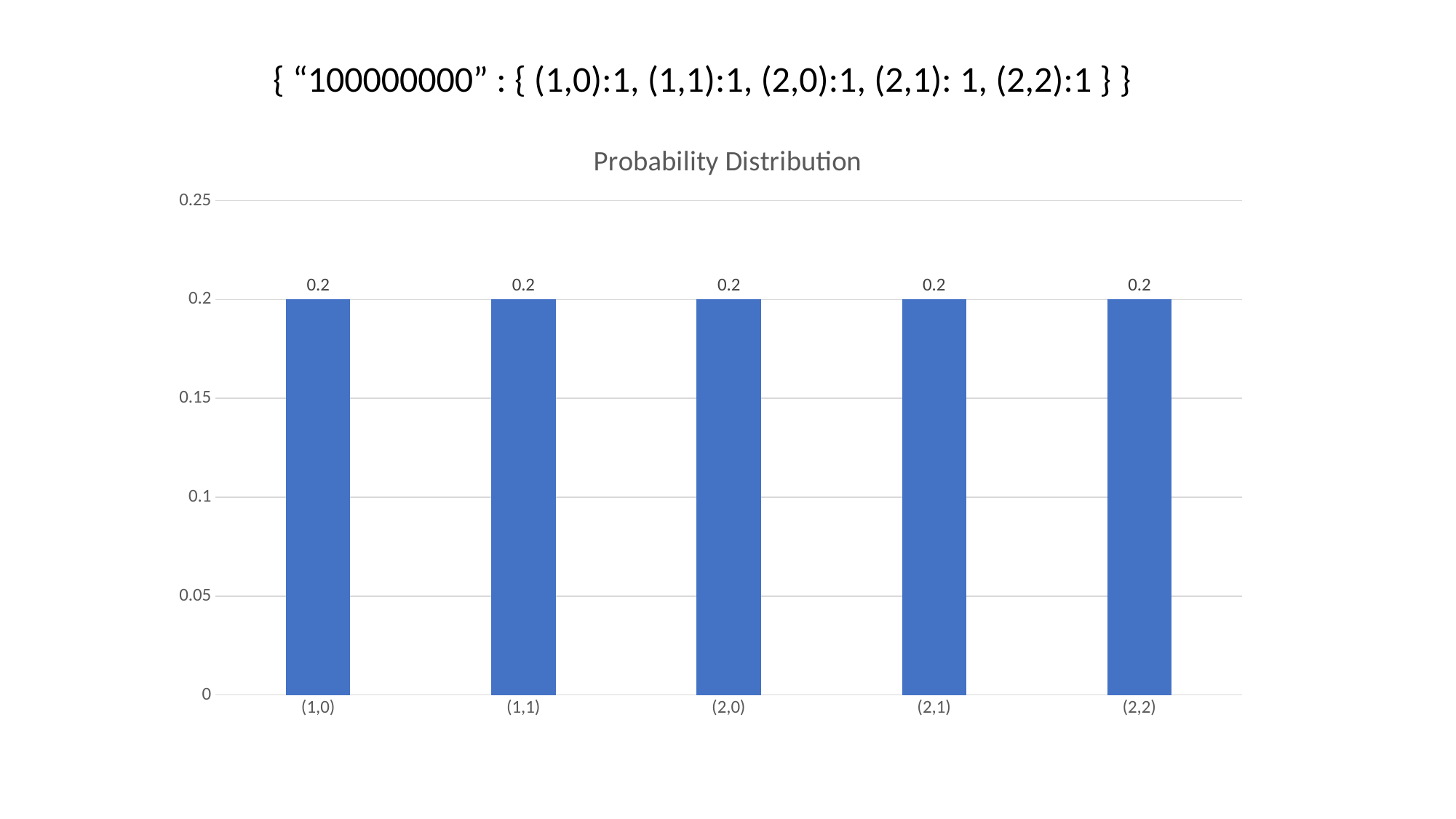

{ “100000000” : { (1,0):1, (1,1):1, (2,0):1, (2,1): 1, (2,2):1 } }

### Chart: Probability Distribution

| Category | Series 1 |
|---|---|
| (1,0) | 0.2 |
| (1,1) | 0.2 |
| (2,0) | 0.2 |
| (2,1) | 0.2 |
| (2,2) | 0.2 |